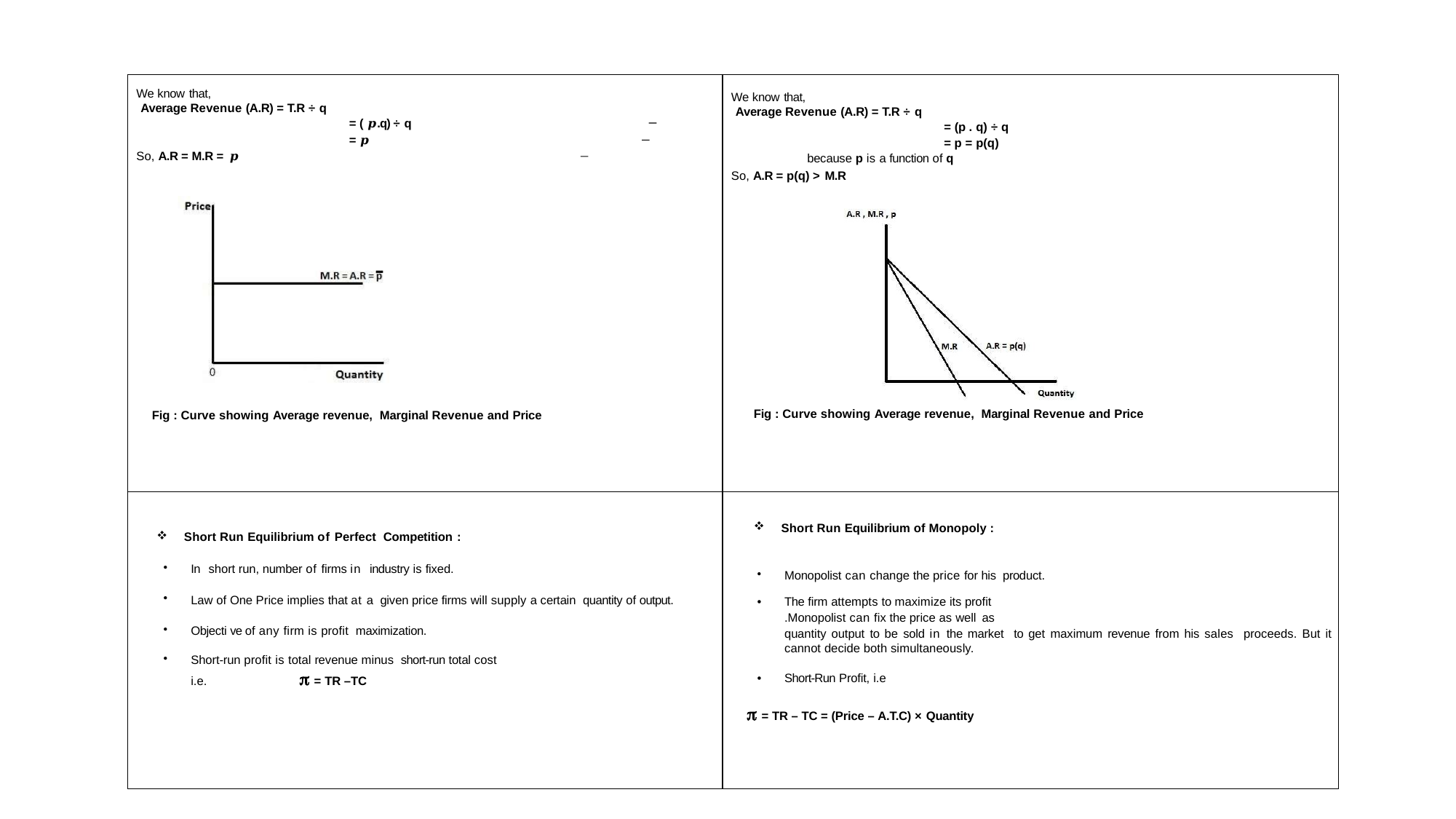

| We know that, Average Revenue (A.R) = T.R ÷ q = ( 𝒑.q) ÷ q = 𝒑 So, A.R = M.R = 𝒑 Fig : Curve showing Average revenue, Marginal Revenue and Price | We know that, Average Revenue (A.R) = T.R ÷ q = (p . q) ÷ q = p = p(q) because p is a function of q So, A.R = p(q) > M.R Fig : Curve showing Average revenue, Marginal Revenue and Price |
| --- | --- |
| Short Run Equilibrium of Perfect Competition : In short run, number of firms in industry is fixed. Law of One Price implies that at a given price firms will supply a certain quantity of output. Objecti ve of any firm is profit maximization. Short-run profit is total revenue minus short-run total cost i.e. π = TR –TC | Short Run Equilibrium of Monopoly : Monopolist can change the price for his product. The firm attempts to maximize its profit .Monopolist can fix the price as well as quantity output to be sold in the market to get maximum revenue from his sales proceeds. But it cannot decide both simultaneously. Short-Run Profit, i.e π = TR – TC = (Price – A.T.C) × Quantity |